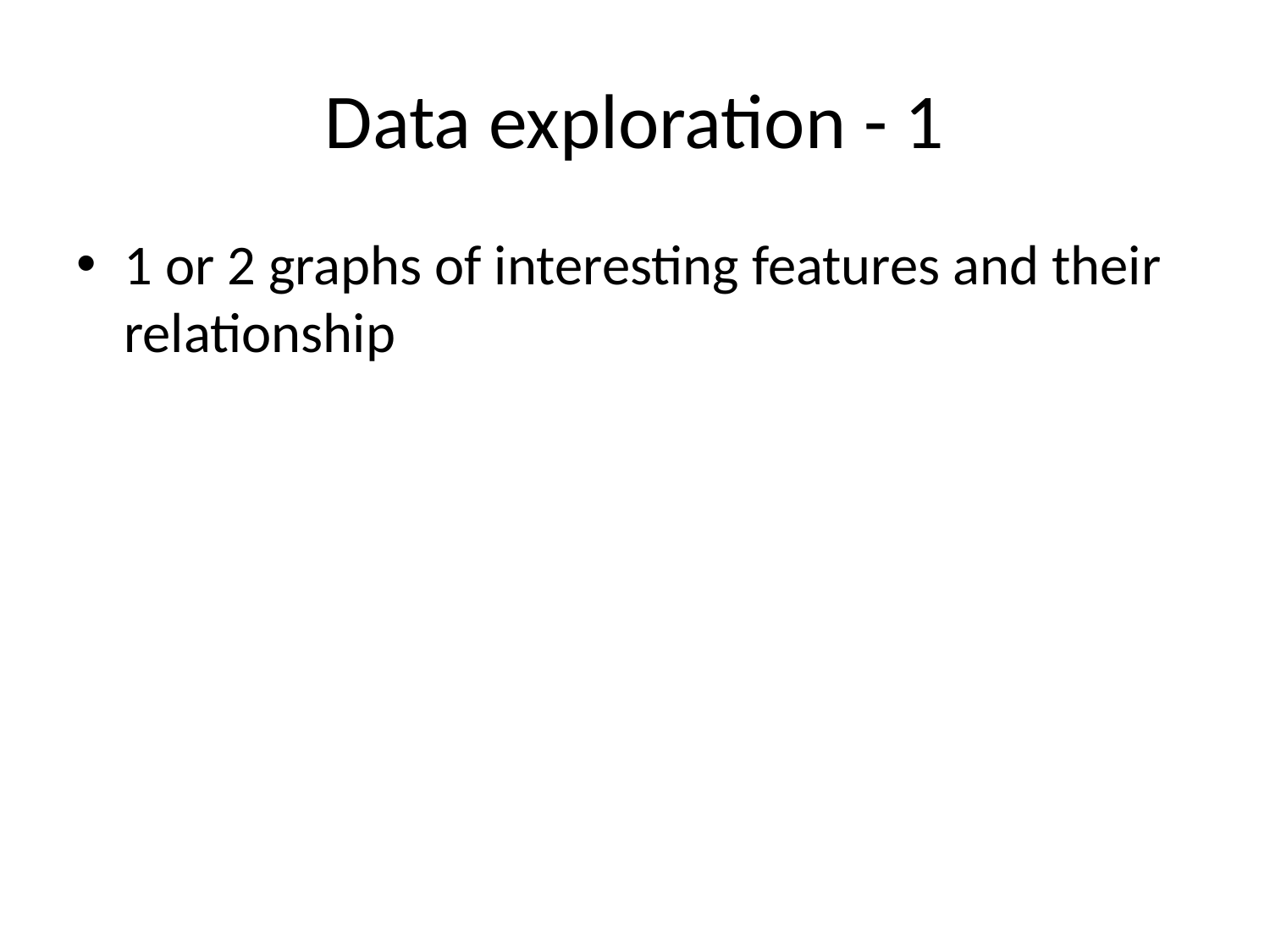

# Data exploration - 1
1 or 2 graphs of interesting features and their relationship